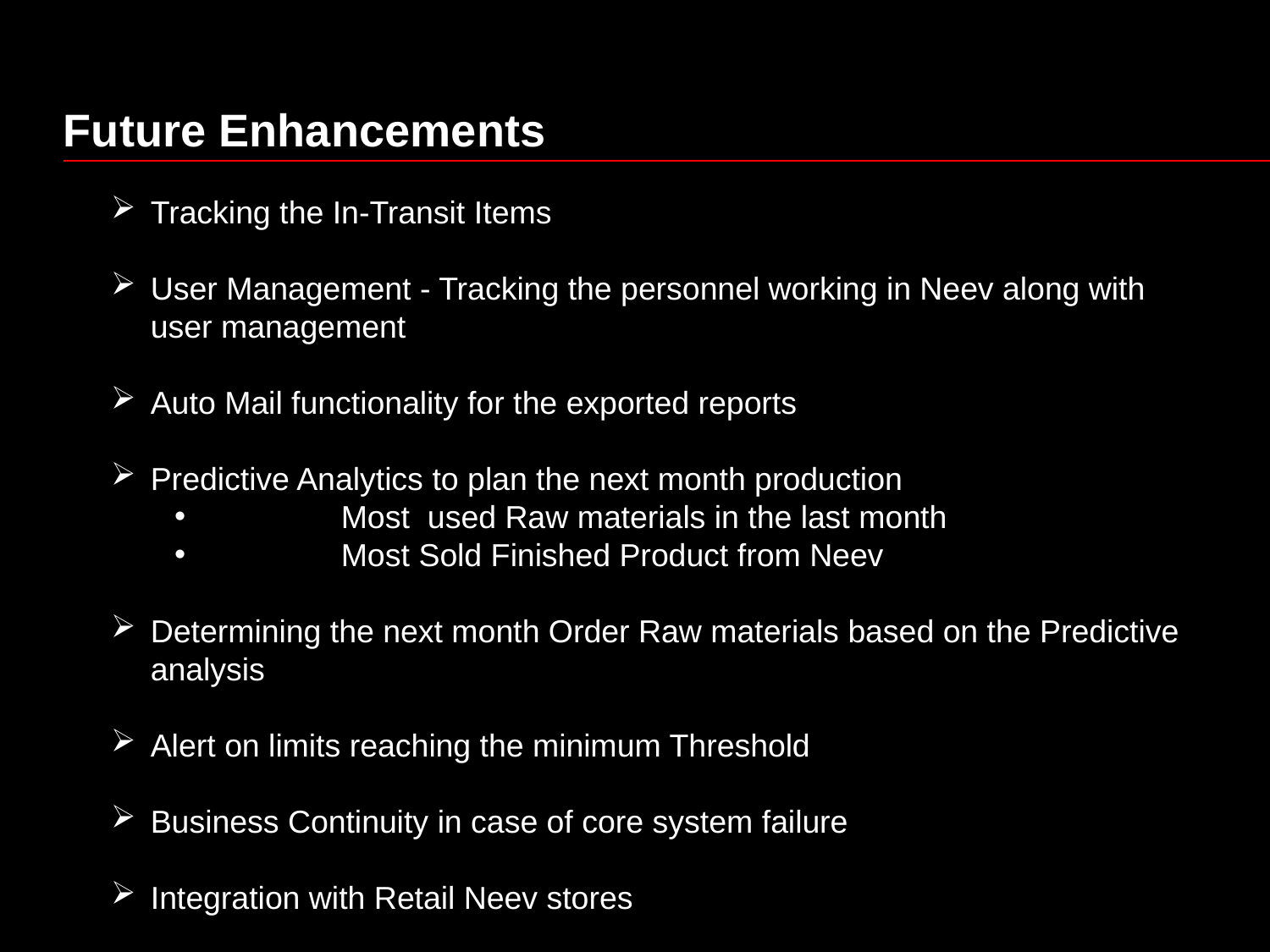

# Future Enhancements

Tracking the In-Transit Items

User Management - Tracking the personnel working in Neev along with user management

Auto Mail functionality for the exported reports

Predictive Analytics to plan the next month production
	Most  used Raw materials in the last month
	Most Sold Finished Product from Neev

Determining the next month Order Raw materials based on the Predictive analysis

Alert on limits reaching the minimum Threshold

Business Continuity in case of core system failure

Integration with Retail Neev stores